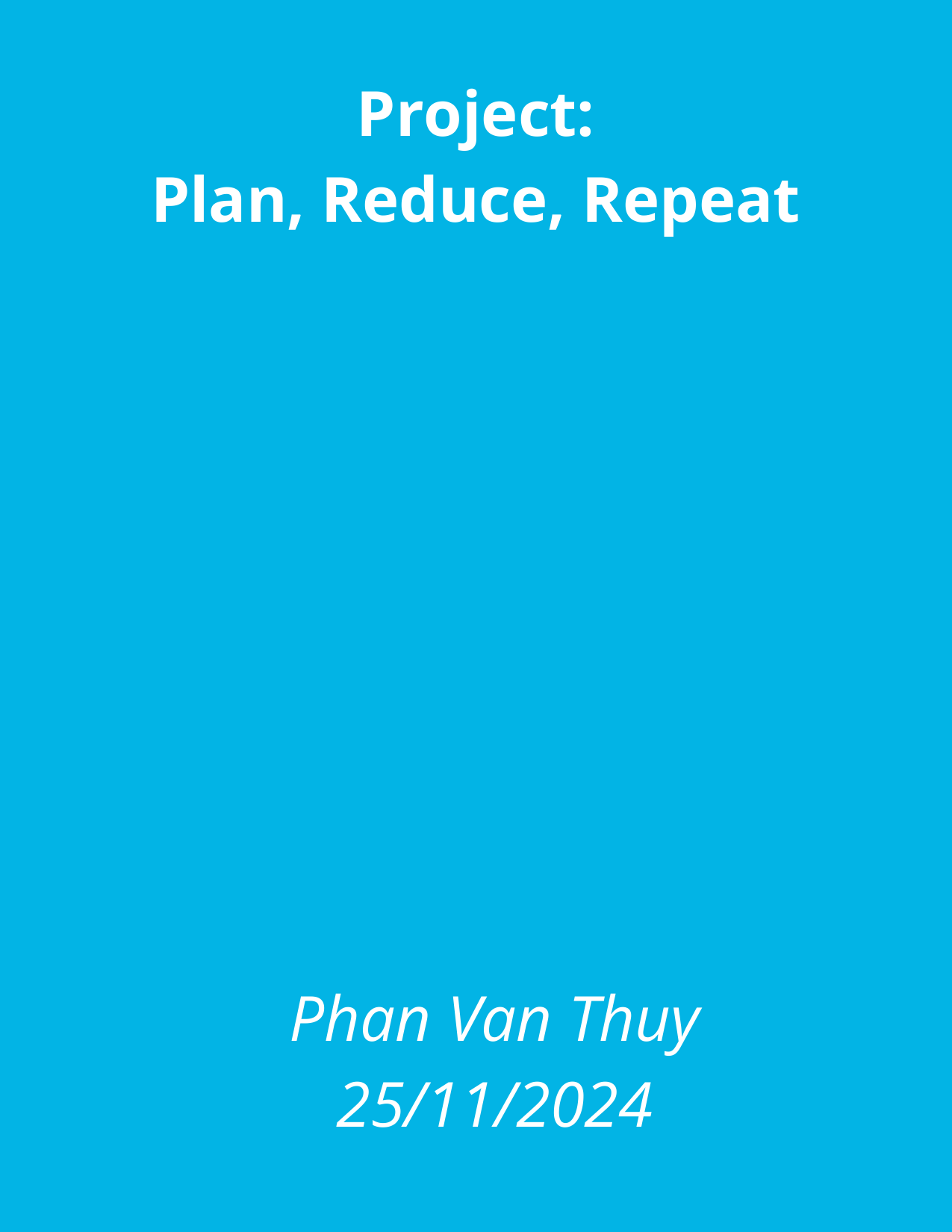

Project:
Plan, Reduce, Repeat

Phan Van Thuy
25/11/2024